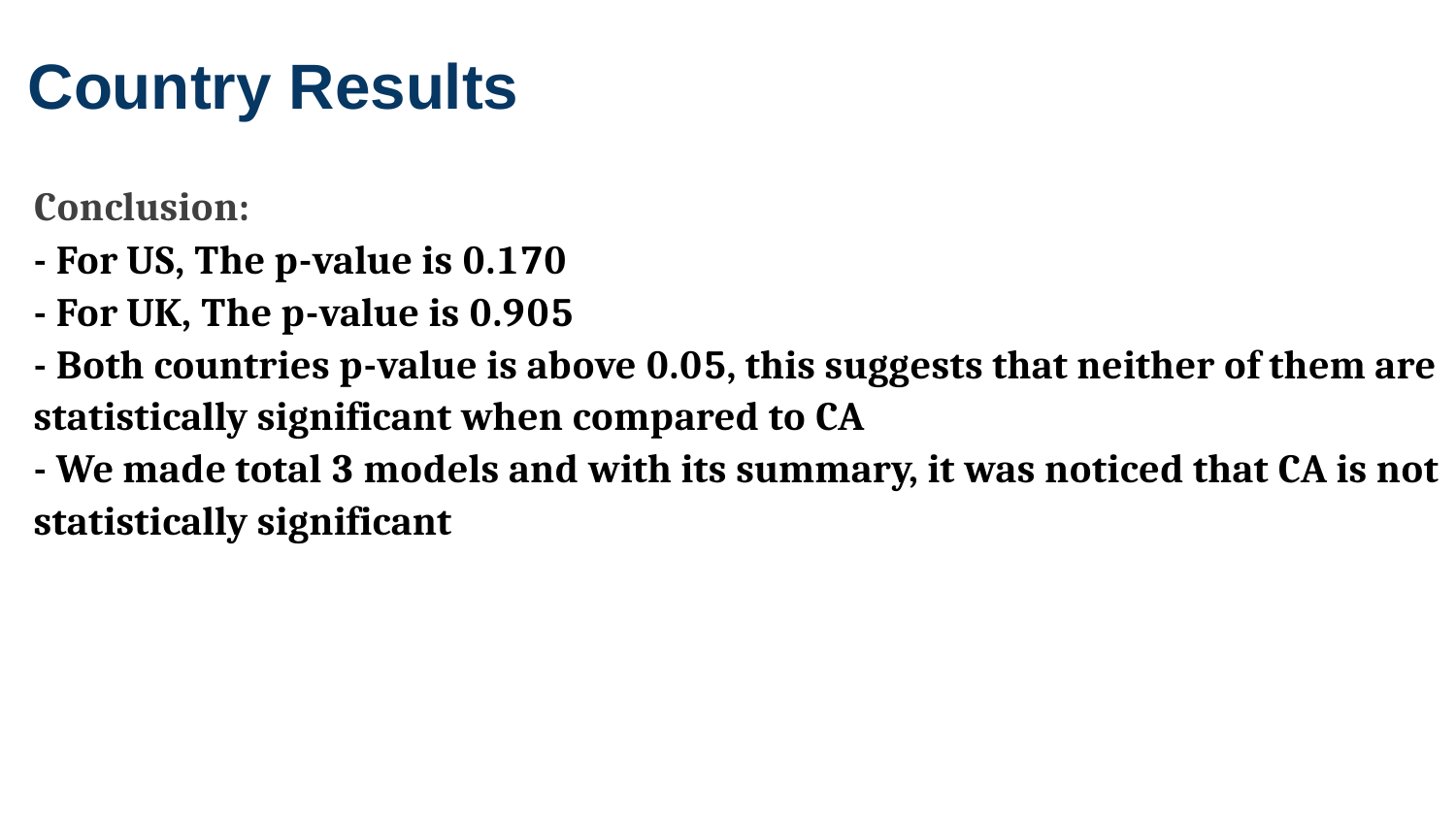

Country Results
Conclusion:​
- For US, The p-value is 0.170
- For UK, The p-value is 0.905
- Both countries p-value is above 0.05, this suggests that neither of them are statistically significant when compared to CA
- We made total 3 models and with its summary, it was noticed that CA is not statistically significant